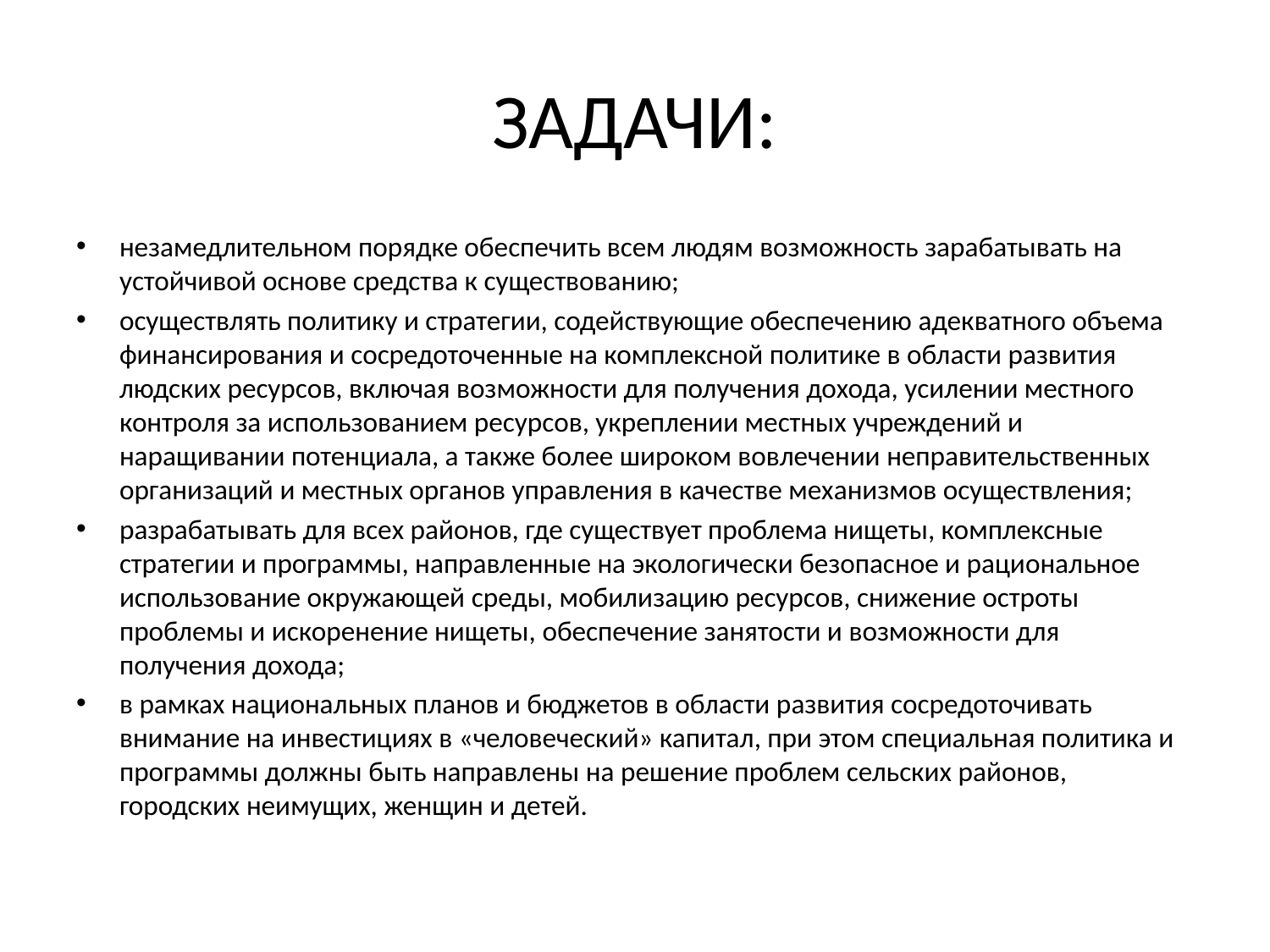

# ЗАДАЧИ:
незамедлительном порядке обеспечить всем людям возможность зарабатывать на устойчивой основе средства к существованию;
осуществлять политику и стратегии, содействующие обеспечению адекватного объема финансирования и сосредоточенные на комплексной политике в области развития людских ресурсов, включая возможности для получения дохода, усилении местного контроля за использованием ресурсов, укреплении местных учреждений и наращивании потенциала, а также более широком вовлечении неправительственных организаций и местных органов управления в качестве механизмов осуществления;
разрабатывать для всех районов, где существует проблема нищеты, комплексные стратегии и программы, направленные на экологически безопасное и рациональное использование окружающей среды, мобилизацию ресурсов, снижение остроты проблемы и искоренение нищеты, обеспечение занятости и возможности для получения дохода;
в рамках национальных планов и бюджетов в области развития сосредоточивать внимание на инвестициях в «человеческий» капитал, при этом специальная политика и программы должны быть направлены на решение проблем сельских районов, городских неимущих, женщин и детей.